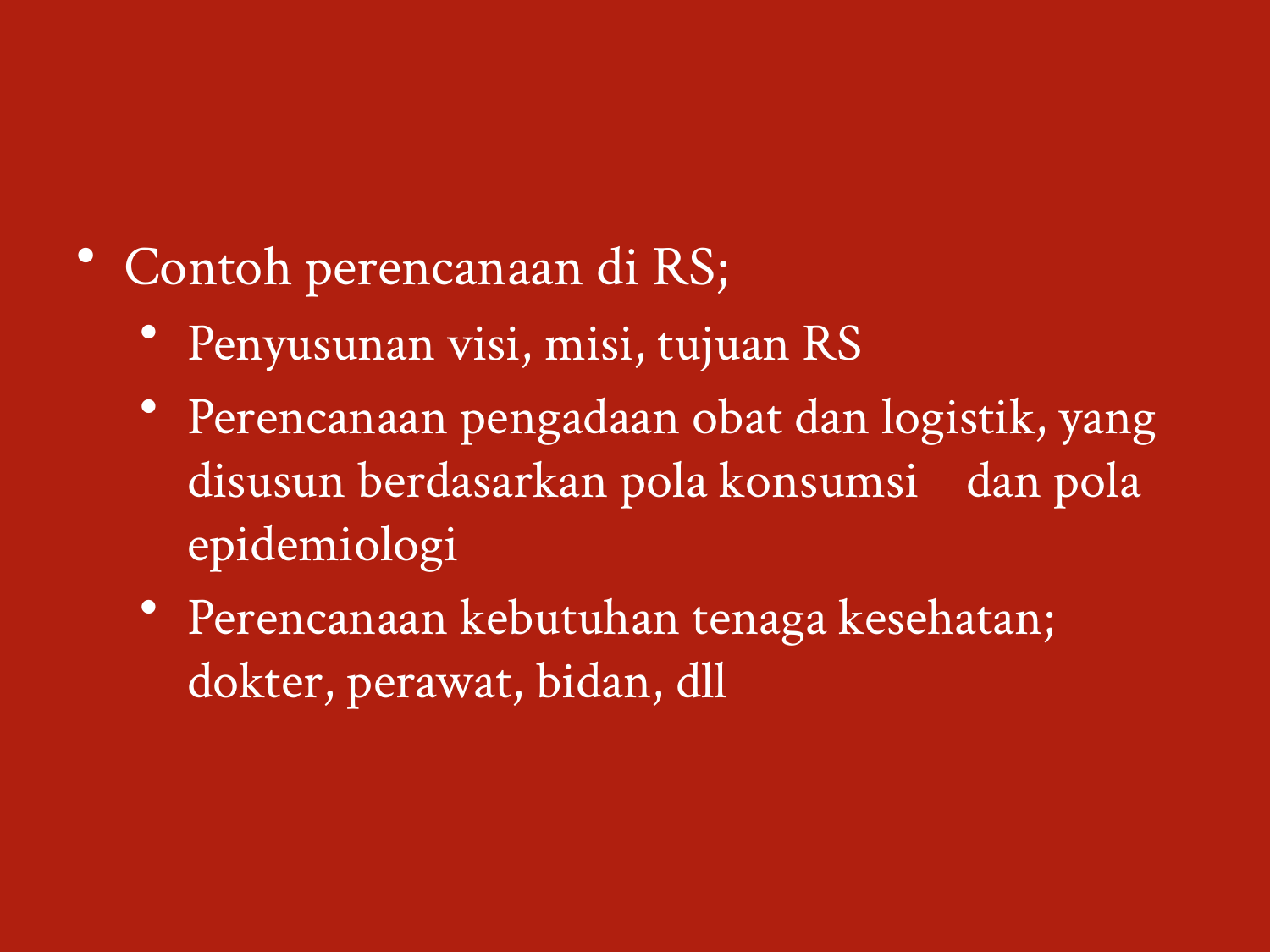

#
Contoh perencanaan di RS;
Penyusunan visi, misi, tujuan RS
Perencanaan pengadaan obat dan logistik, yang disusun berdasarkan pola konsumsi    dan pola epidemiologi
Perencanaan kebutuhan tenaga kesehatan; dokter, perawat, bidan, dll